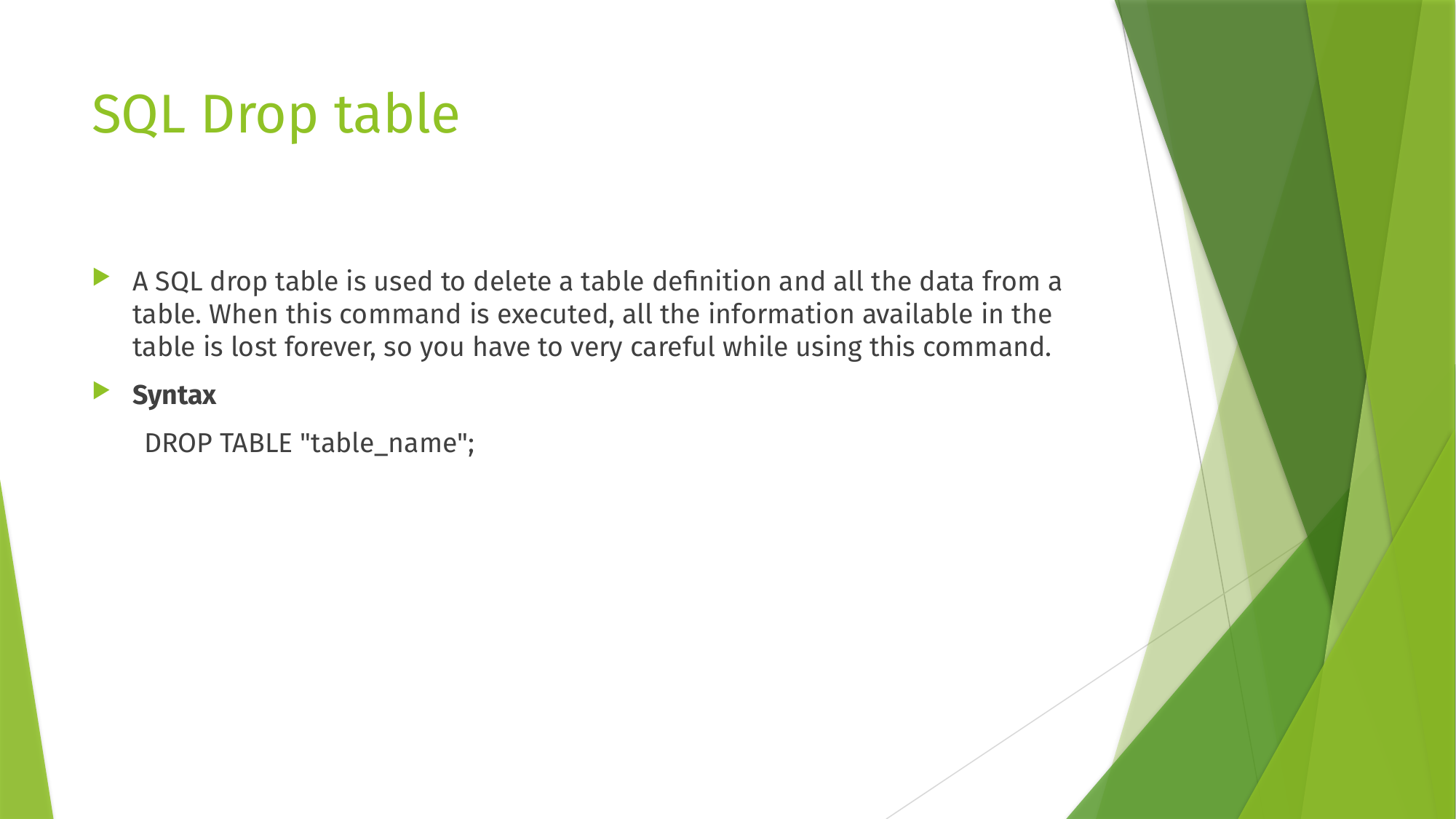

# SQL Drop table
A SQL drop table is used to delete a table definition and all the data from a table. When this command is executed, all the information available in the table is lost forever, so you have to very careful while using this command.
Syntax
        DROP TABLE "table_name";